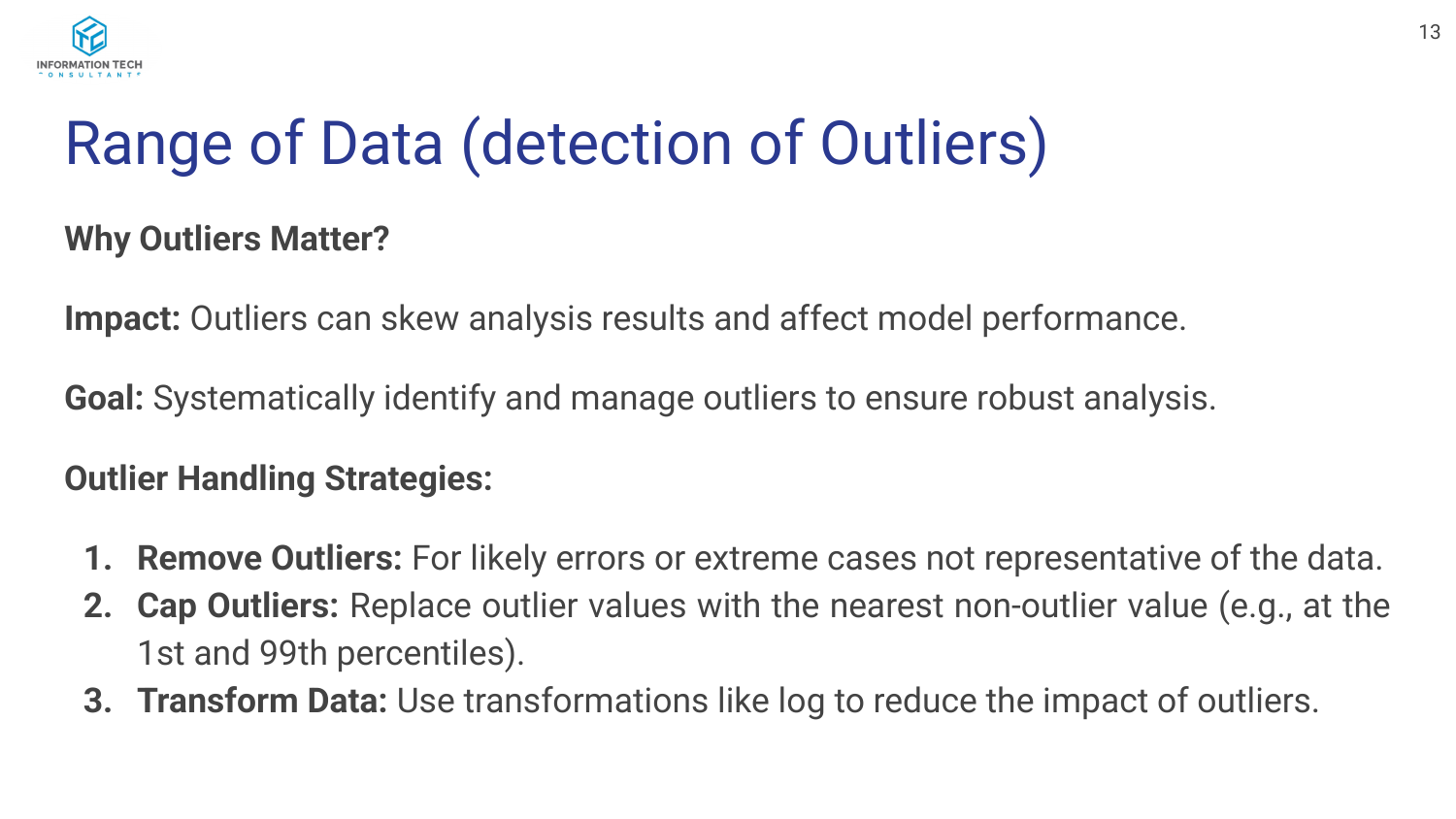

13
# Range of Data (detection of Outliers)
Why Outliers Matter?
Impact: Outliers can skew analysis results and affect model performance.
Goal: Systematically identify and manage outliers to ensure robust analysis.
Outlier Handling Strategies:
Remove Outliers: For likely errors or extreme cases not representative of the data.
Cap Outliers: Replace outlier values with the nearest non-outlier value (e.g., at the 1st and 99th percentiles).
Transform Data: Use transformations like log to reduce the impact of outliers.